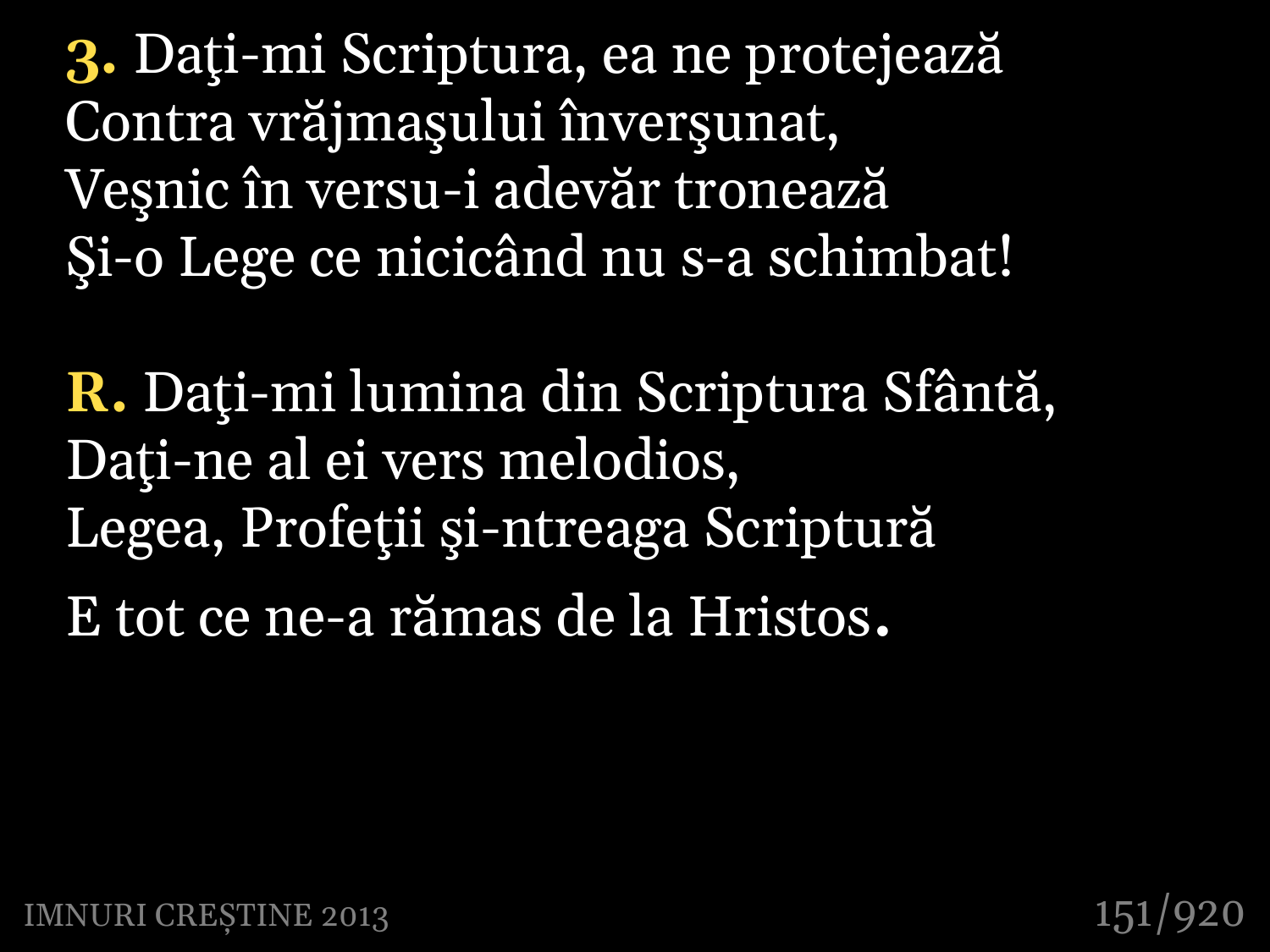

3. Daţi-mi Scriptura, ea ne protejează
Contra vrăjmaşului înverşunat,
Veşnic în versu-i adevăr tronează
Şi-o Lege ce nicicând nu s-a schimbat!

R. Daţi-mi lumina din Scriptura Sfântă,
Daţi-ne al ei vers melodios,
Legea, Profeţii şi-ntreaga Scriptură
E tot ce ne-a rămas de la Hristos.
151/920
IMNURI CREȘTINE 2013